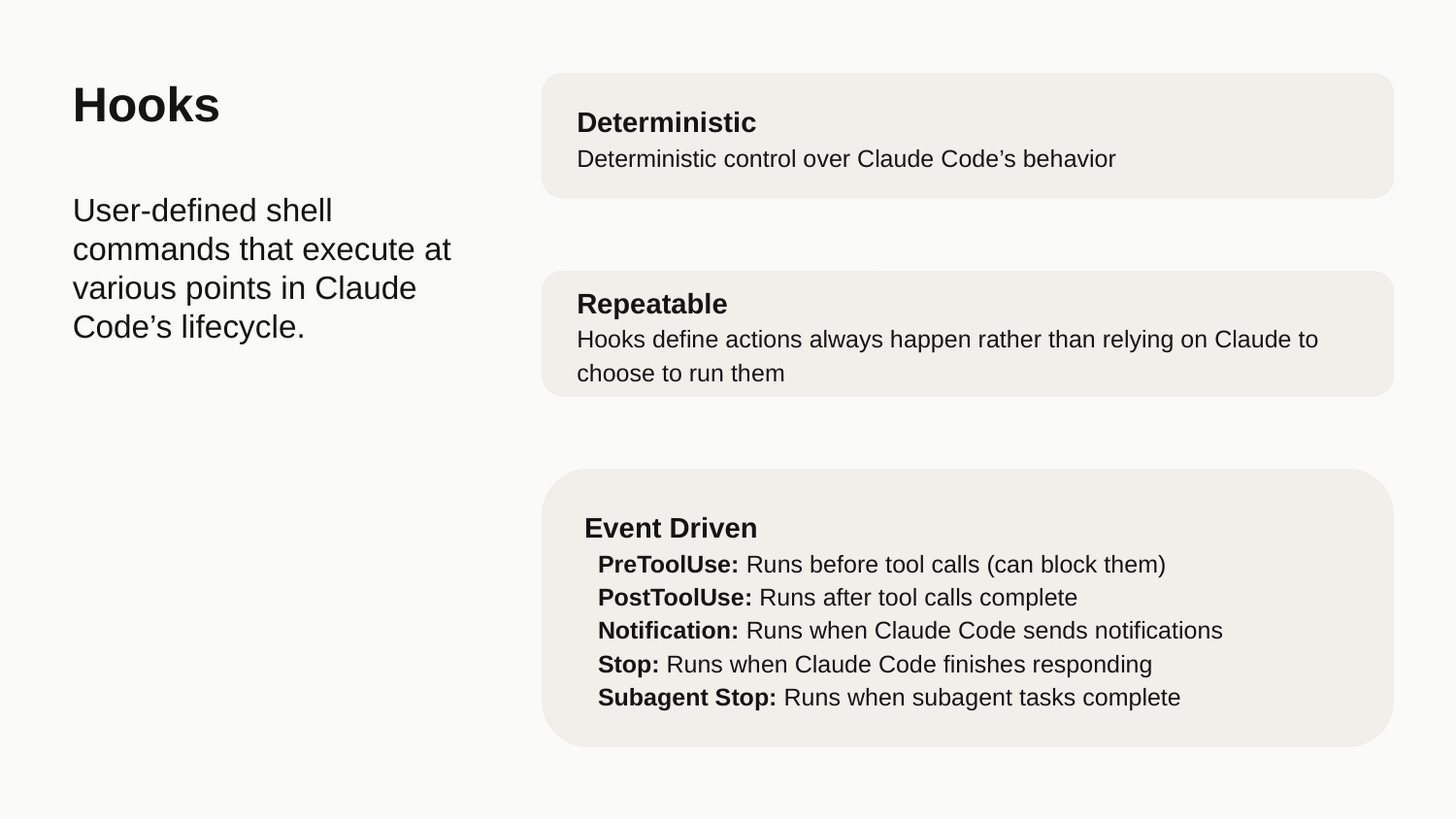

# Hooks User-defined shell commands that execute at various points in Claude Code’s lifecycle.

Deterministic
Deterministic control over Claude Code’s behavior
Repeatable
Hooks define actions always happen rather than relying on Claude to choose to run them
Event Driven
  PreToolUse: Runs before tool calls (can block them)
  PostToolUse: Runs after tool calls complete
  Notification: Runs when Claude Code sends notifications
  Stop: Runs when Claude Code finishes responding
  Subagent Stop: Runs when subagent tasks complete